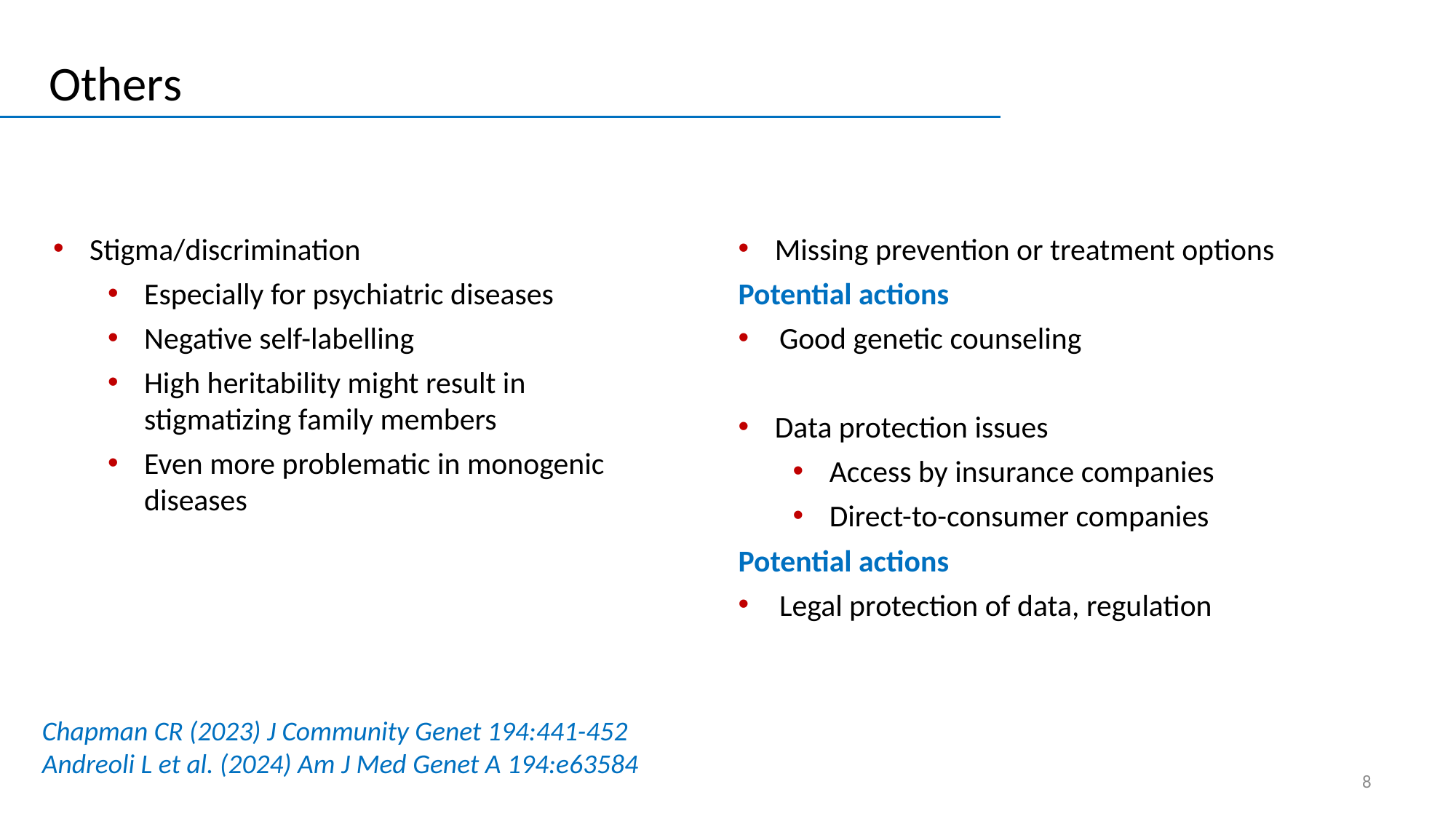

Others

Stigma/discrimination
Especially for psychiatric diseases
Negative self-labelling
High heritability might result in stigmatizing family members
Even more problematic in monogenic diseases

Missing prevention or treatment options
Potential actions
Good genetic counseling

Data protection issues
Access by insurance companies
Direct-to-consumer companies
Potential actions
Legal protection of data, regulation

Chapman CR (2023) J Community Genet 194:441-452
Andreoli L et al. (2024) Am J Med Genet A 194:e63584
8